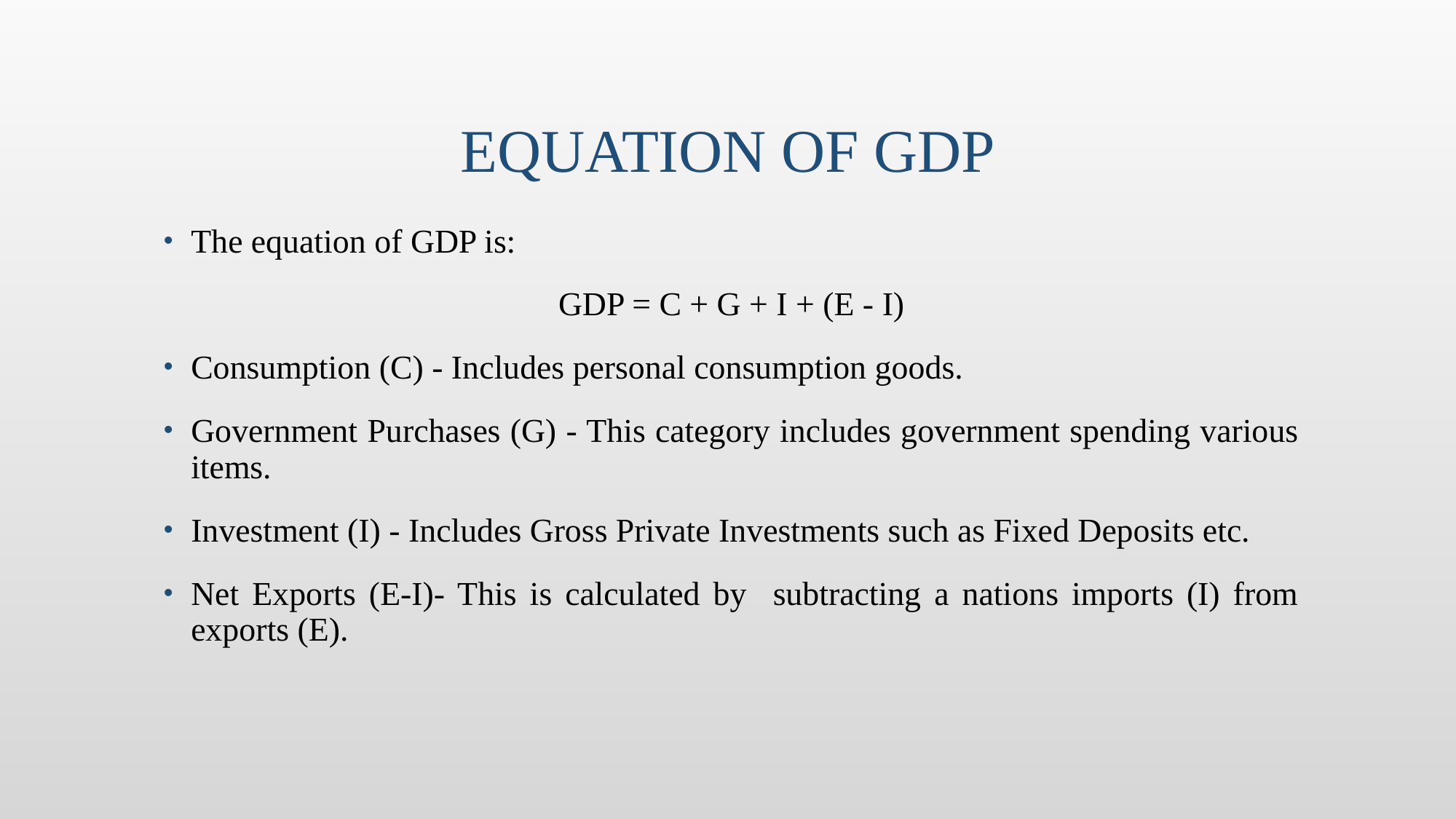

# Equation of gdp
The equation of GDP is:
GDP = C + G + I + (E - I)
Consumption (C) - Includes personal consumption goods.
Government Purchases (G) - This category includes government spending various items.
Investment (I) - Includes Gross Private Investments such as Fixed Deposits etc.
Net Exports (E-I)- This is calculated by  subtracting a nations imports (I) from exports (E).